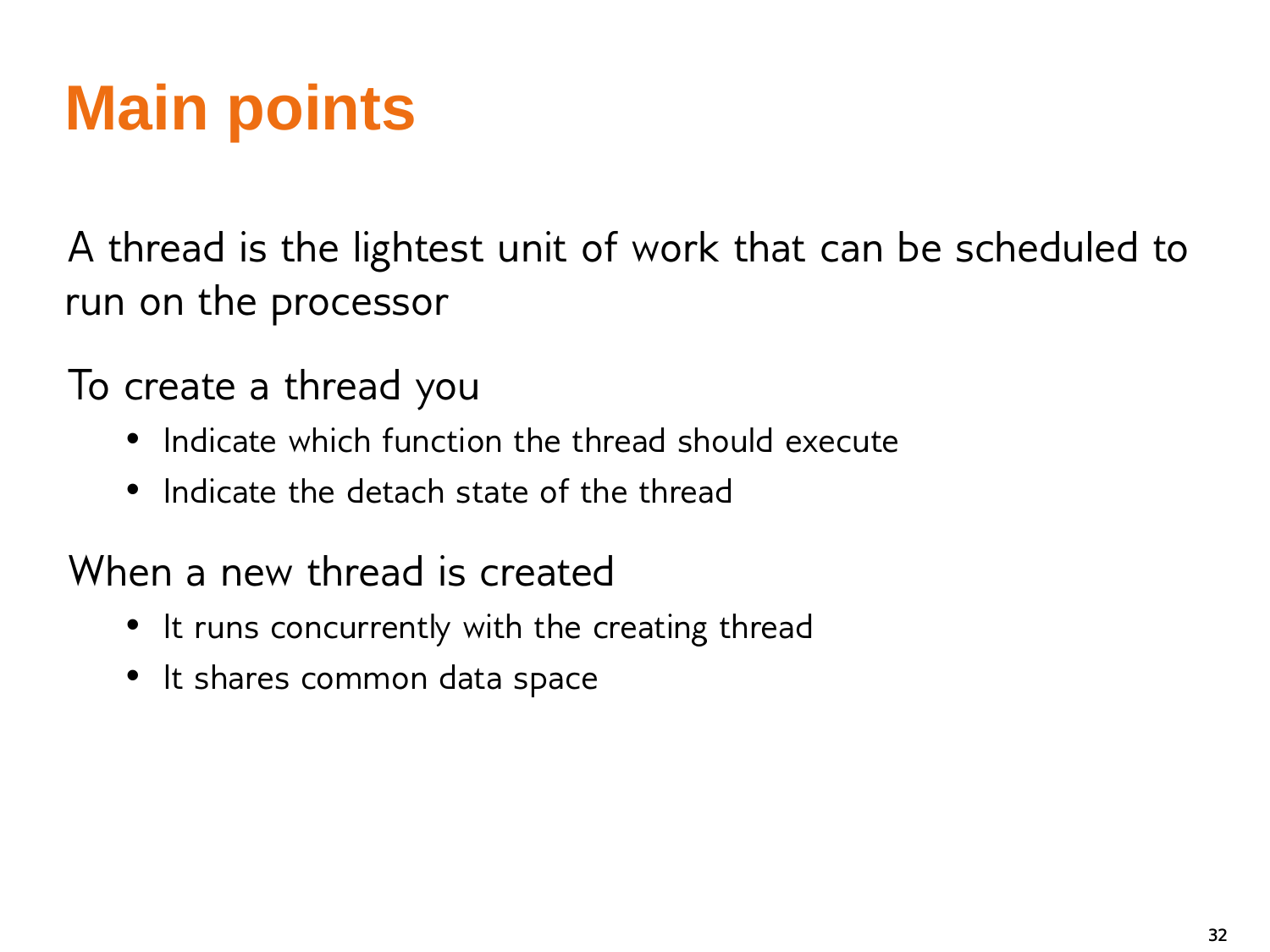

# Main points
A thread is the lightest unit of work that can be scheduled to run on the processor
To create a thread you
Indicate which function the thread should execute
Indicate the detach state of the thread
When a new thread is created
It runs concurrently with the creating thread
It shares common data space